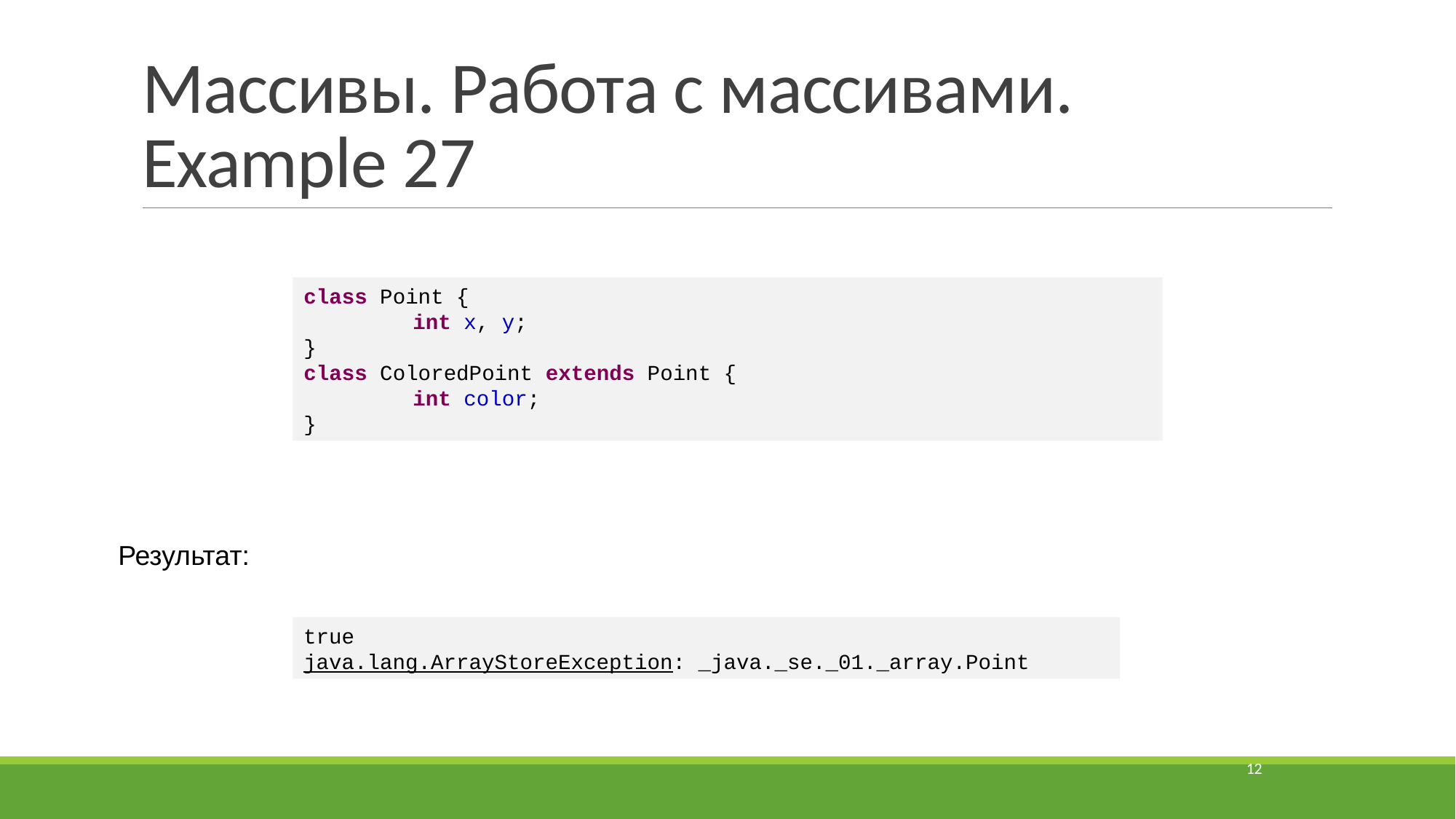

# Массивы. Работа с массивами. Example 27
class Point {
	int x, y;
}
class ColoredPoint extends Point {
	int color;
}
Результат:
true
java.lang.ArrayStoreException: _java._se._01._array.Point
12